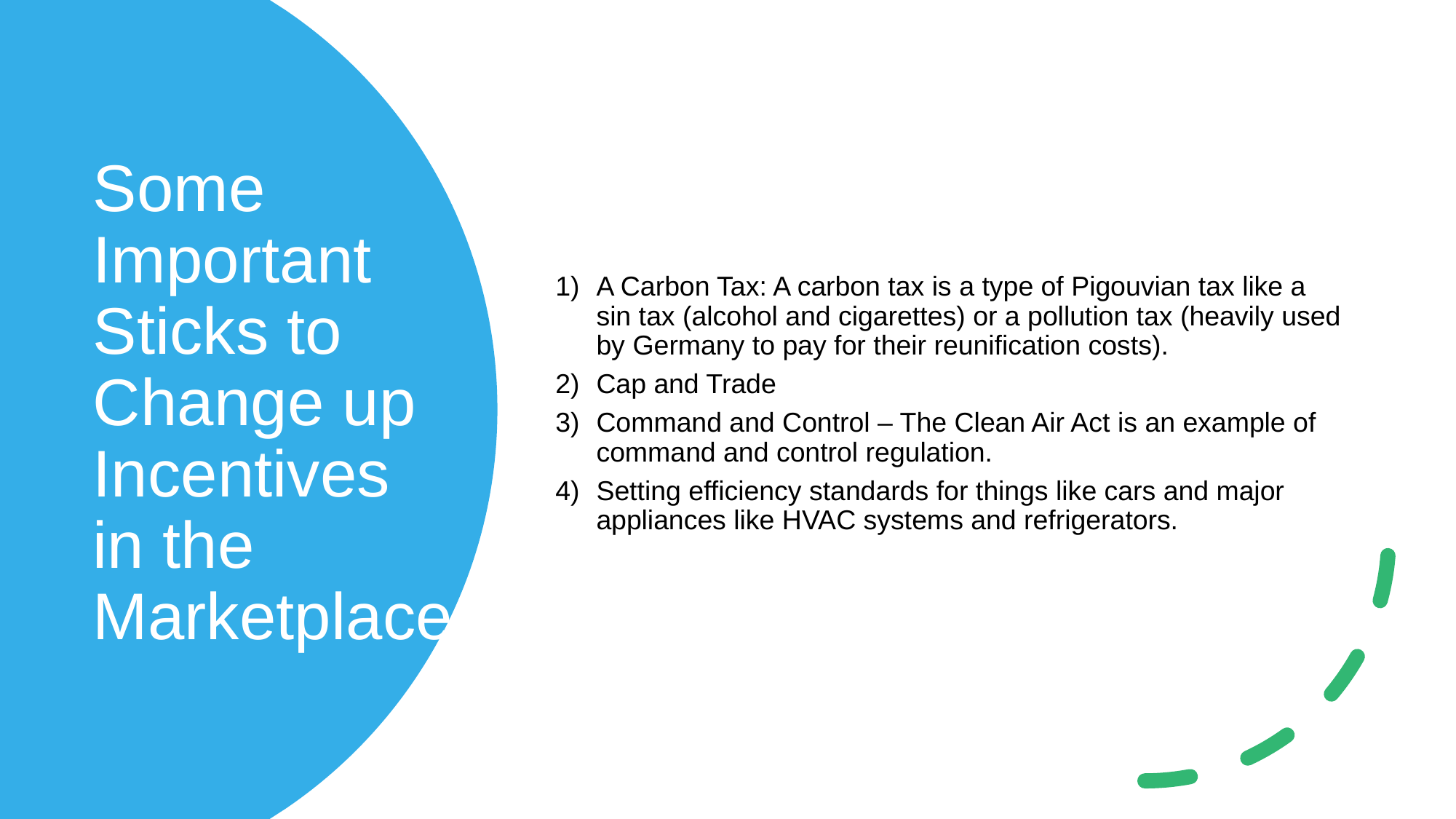

A Carbon Tax: A carbon tax is a type of Pigouvian tax like a sin tax (alcohol and cigarettes) or a pollution tax (heavily used by Germany to pay for their reunification costs).
Cap and Trade
Command and Control – The Clean Air Act is an example of command and control regulation.
Setting efficiency standards for things like cars and major appliances like HVAC systems and refrigerators.
# Some Important Sticks to Change up Incentives in the Marketplace